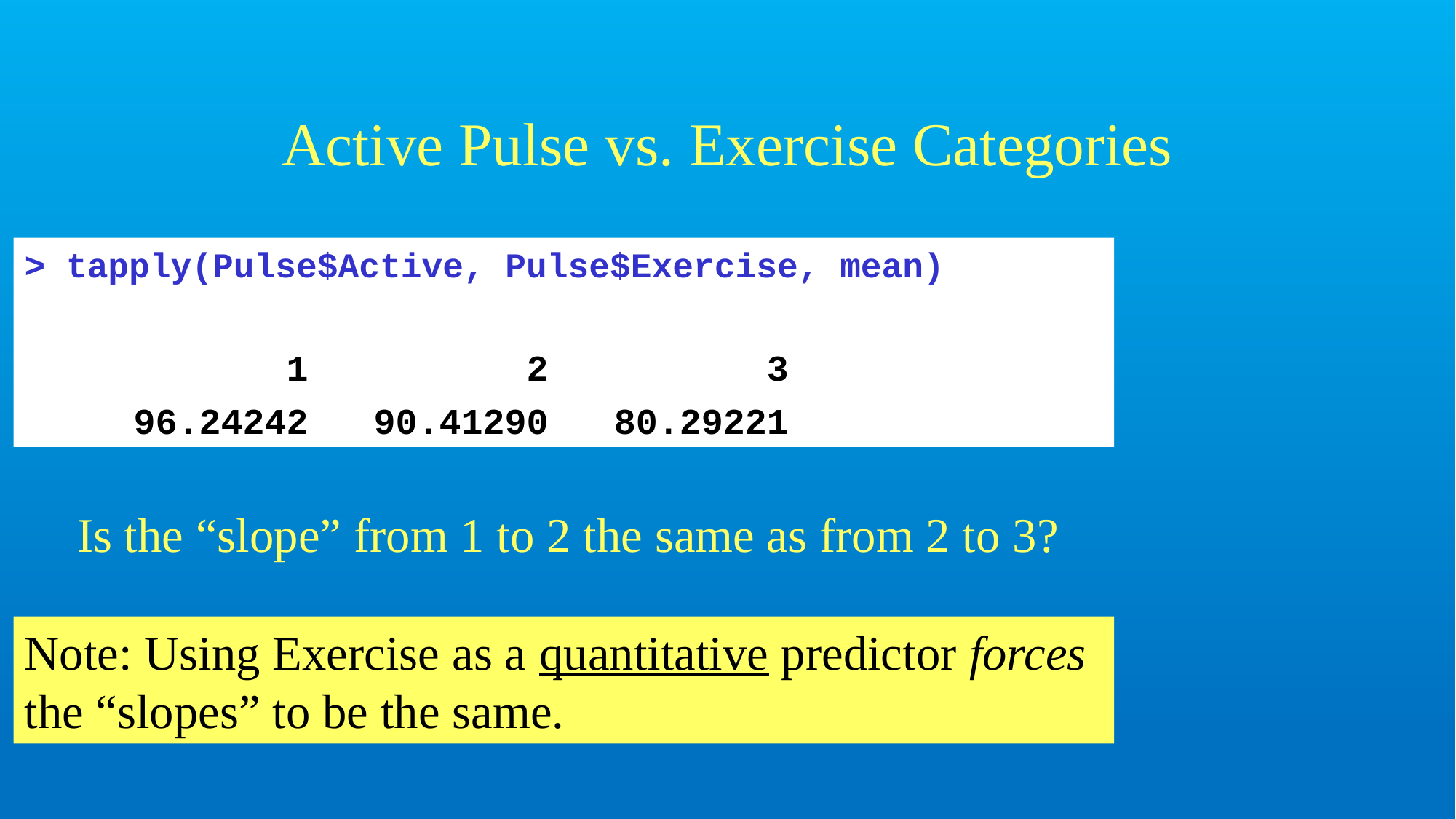

# Active Pulse vs. Exercise Categories
> tapply(Pulse$Active, Pulse$Exercise, mean)

		  1          2          3
	96.24242   90.41290   80.29221
Is the “slope” from 1 to 2 the same as from 2 to 3?
Note: Using Exercise as a quantitative predictor forces the “slopes” to be the same.